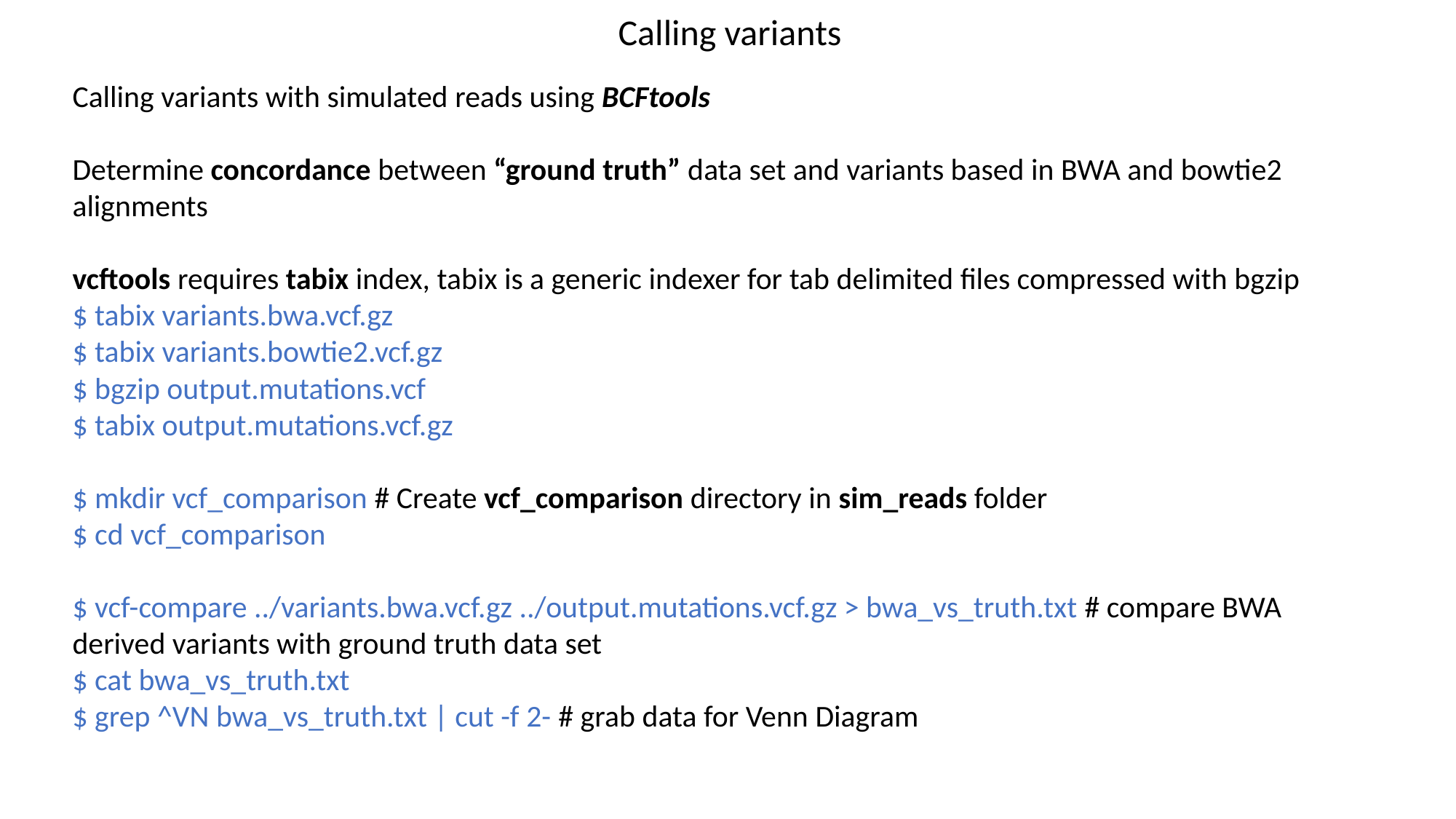

Calling variants
Calling variants with simulated reads using BCFtools

Determine concordance between “ground truth” data set and variants based in BWA and bowtie2 alignments

vcftools requires tabix index, tabix is a generic indexer for tab delimited files compressed with bgzip
$ tabix variants.bwa.vcf.gz
$ tabix variants.bowtie2.vcf.gz
$ bgzip output.mutations.vcf
$ tabix output.mutations.vcf.gz

$ mkdir vcf_comparison # Create vcf_comparison directory in sim_reads folder
$ cd vcf_comparison

$ vcf-compare ../variants.bwa.vcf.gz ../output.mutations.vcf.gz > bwa_vs_truth.txt # compare BWA derived variants with ground truth data set
$ cat bwa_vs_truth.txt
$ grep ^VN bwa_vs_truth.txt | cut -f 2- # grab data for Venn Diagram